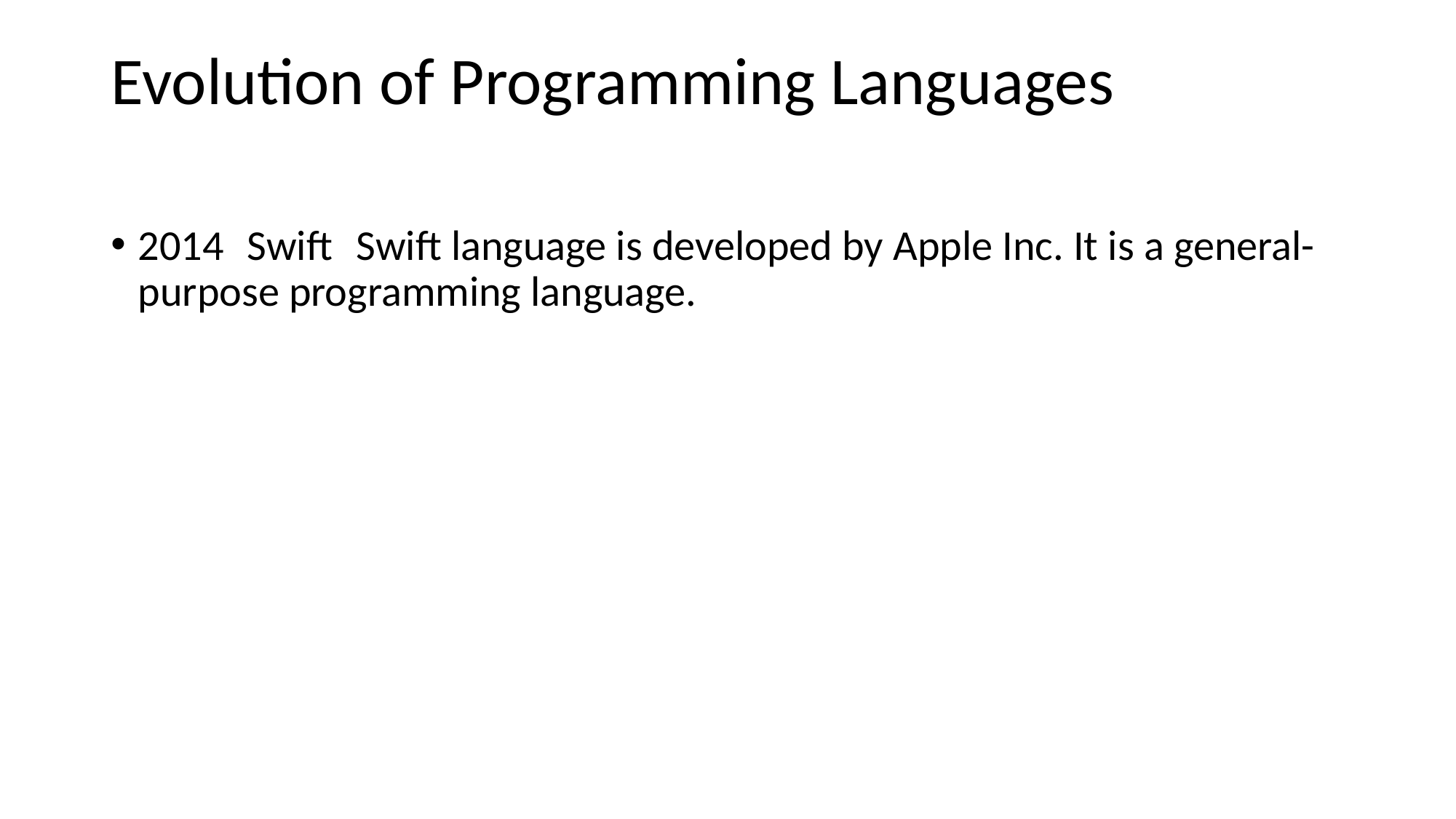

# Evolution of Programming Languages
2014	Swift	Swift language is developed by Apple Inc. It is a general-purpose programming language.